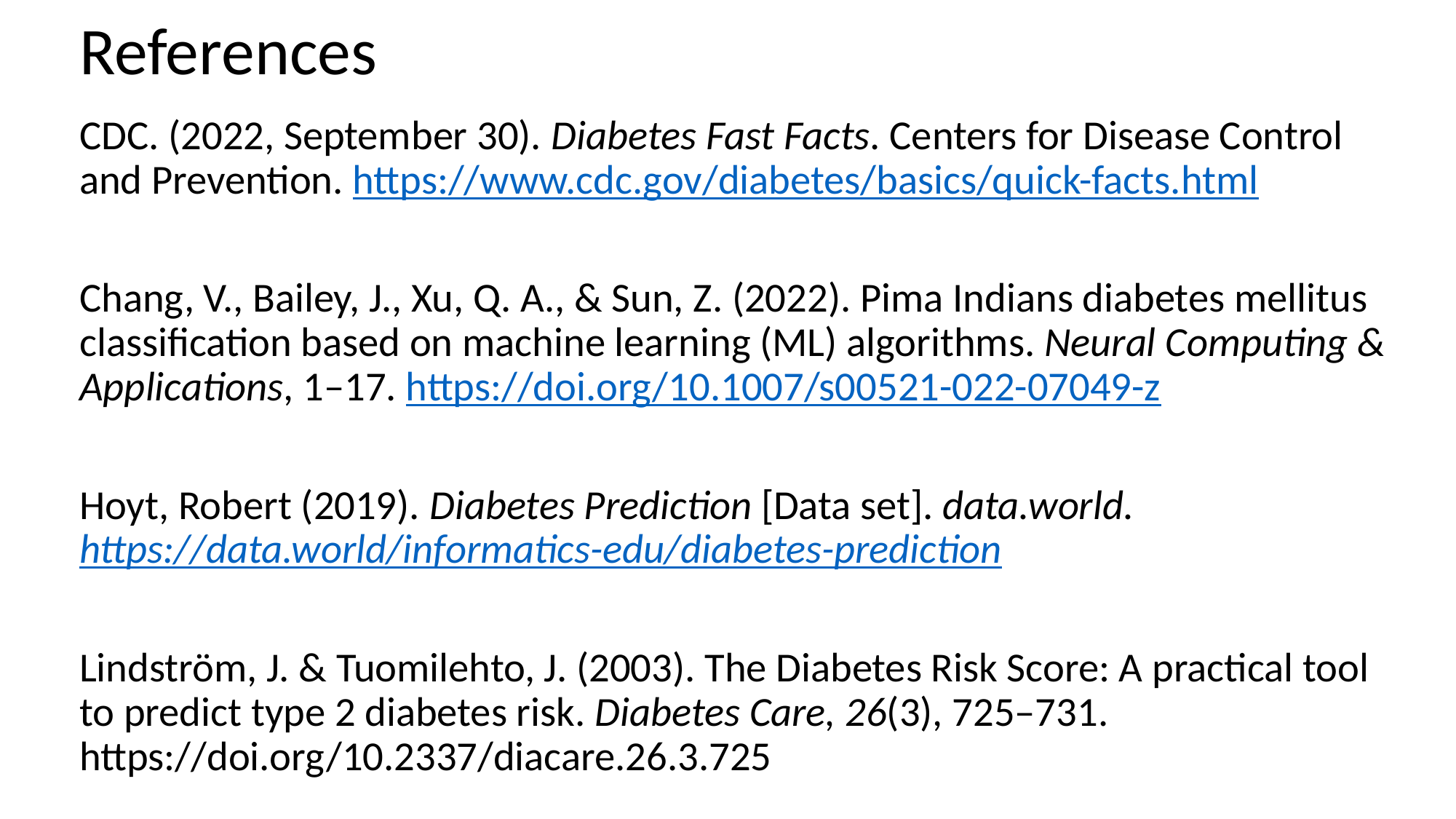

# References
CDC. (2022, September 30). Diabetes Fast Facts. Centers for Disease Control and Prevention. https://www.cdc.gov/diabetes/basics/quick-facts.html

Chang, V., Bailey, J., Xu, Q. A., & Sun, Z. (2022). Pima Indians diabetes mellitus classification based on machine learning (ML) algorithms. Neural Computing & Applications, 1–17. https://doi.org/10.1007/s00521-022-07049-z

Hoyt, Robert (2019). Diabetes Prediction [Data set]. data.world. https://data.world/informatics-edu/diabetes-prediction

Lindström, J. & Tuomilehto, J. (2003). The Diabetes Risk Score: A practical tool to predict type 2 diabetes risk. Diabetes Care, 26(3), 725–731. https://doi.org/10.2337/diacare.26.3.725